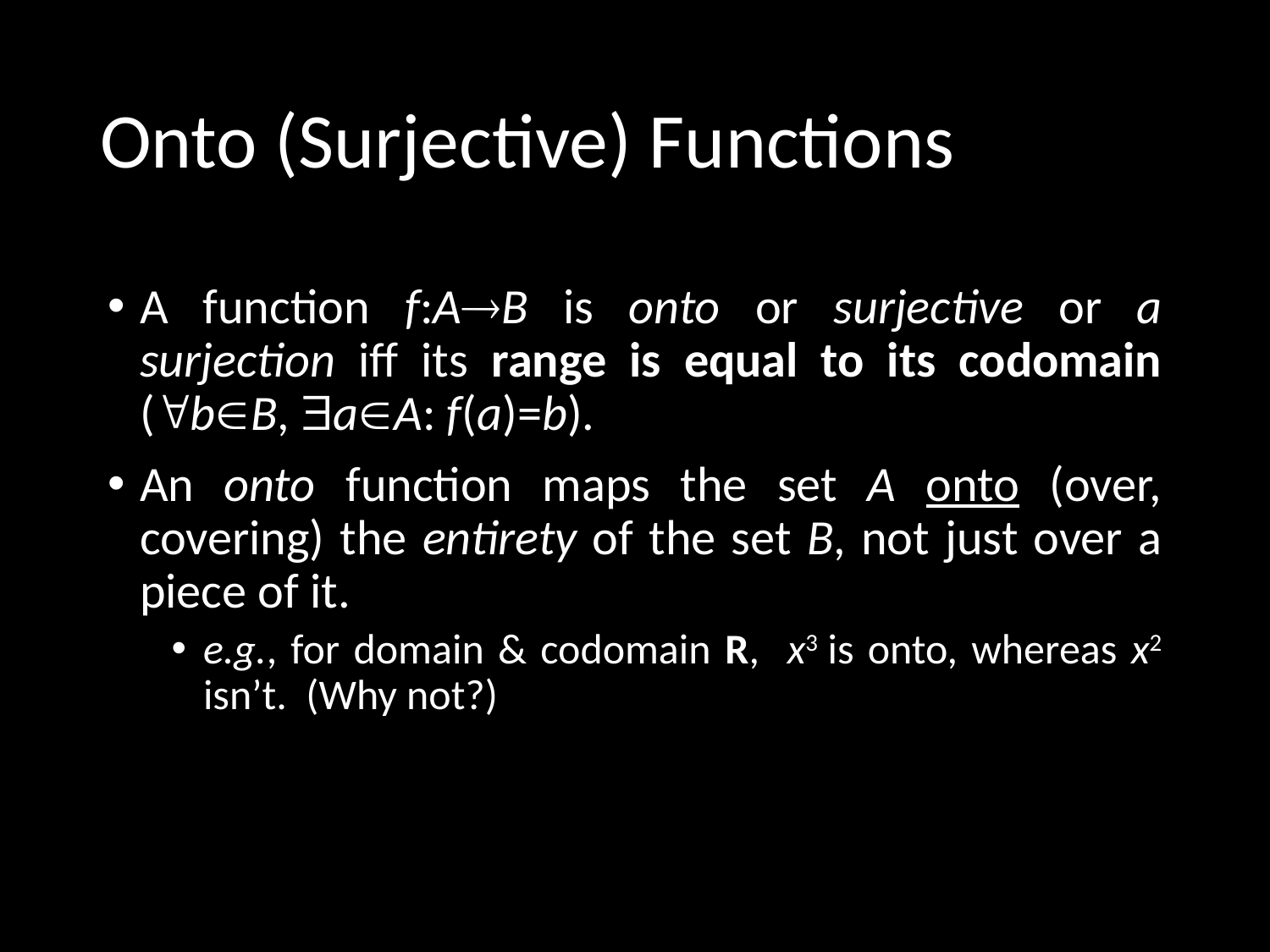

# Onto (Surjective) Functions
A function f:A→B is onto or surjective or a surjection iff its range is equal to its codomain (∀b∈B, ∃a∈A: f(a)=b).
An onto function maps the set A onto (over, covering) the entirety of the set B, not just over a piece of it.
e.g., for domain & codomain R,  x3 is onto, whereas x2 isn’t.  (Why not?)
18